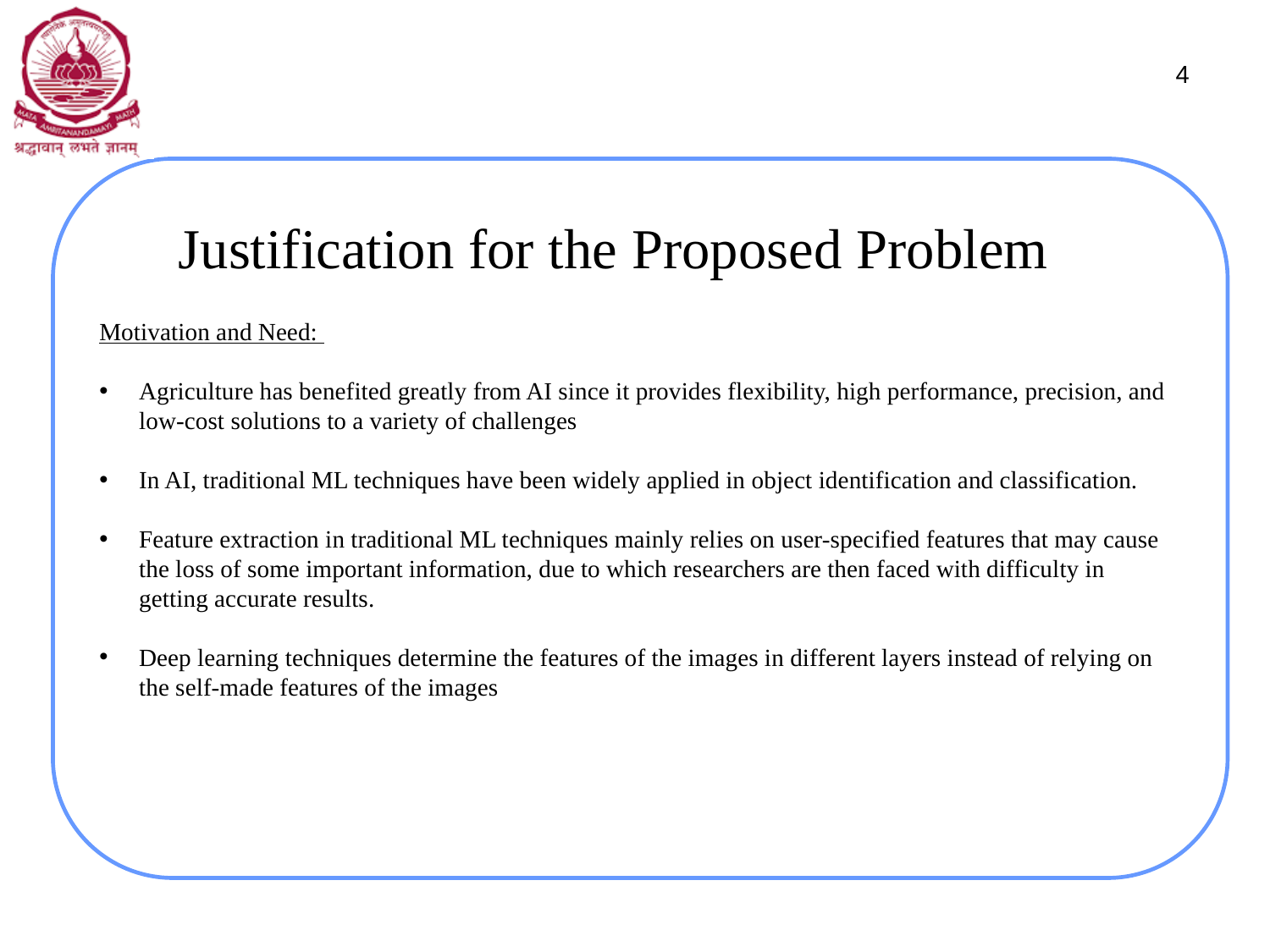

4
# Justification for the Proposed Problem
Motivation and Need:

Agriculture has benefited greatly from AI since it provides flexibility, high performance, precision, and low-cost solutions to a variety of challenges

In AI, traditional ML techniques have been widely applied in object identification and classification.

Feature extraction in traditional ML techniques mainly relies on user-specified features that may cause the loss of some important information, due to which researchers are then faced with difficulty in getting accurate results.

Deep learning techniques determine the features of the images in different layers instead of relying on the self-made features of the images